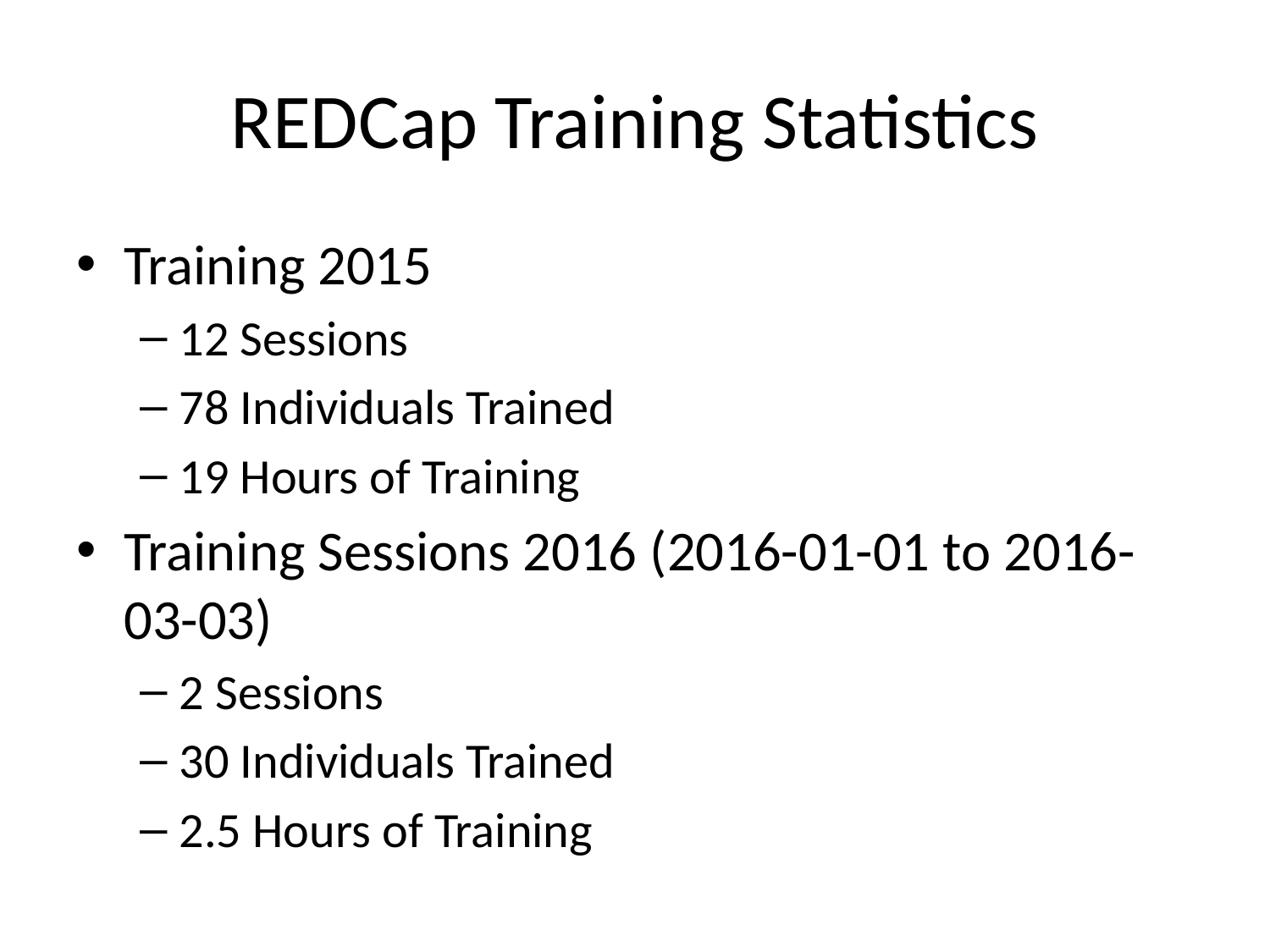

# REDCap Training Statistics
Training 2015
12 Sessions
78 Individuals Trained
19 Hours of Training
Training Sessions 2016 (2016-01-01 to 2016-03-03)
2 Sessions
30 Individuals Trained
2.5 Hours of Training